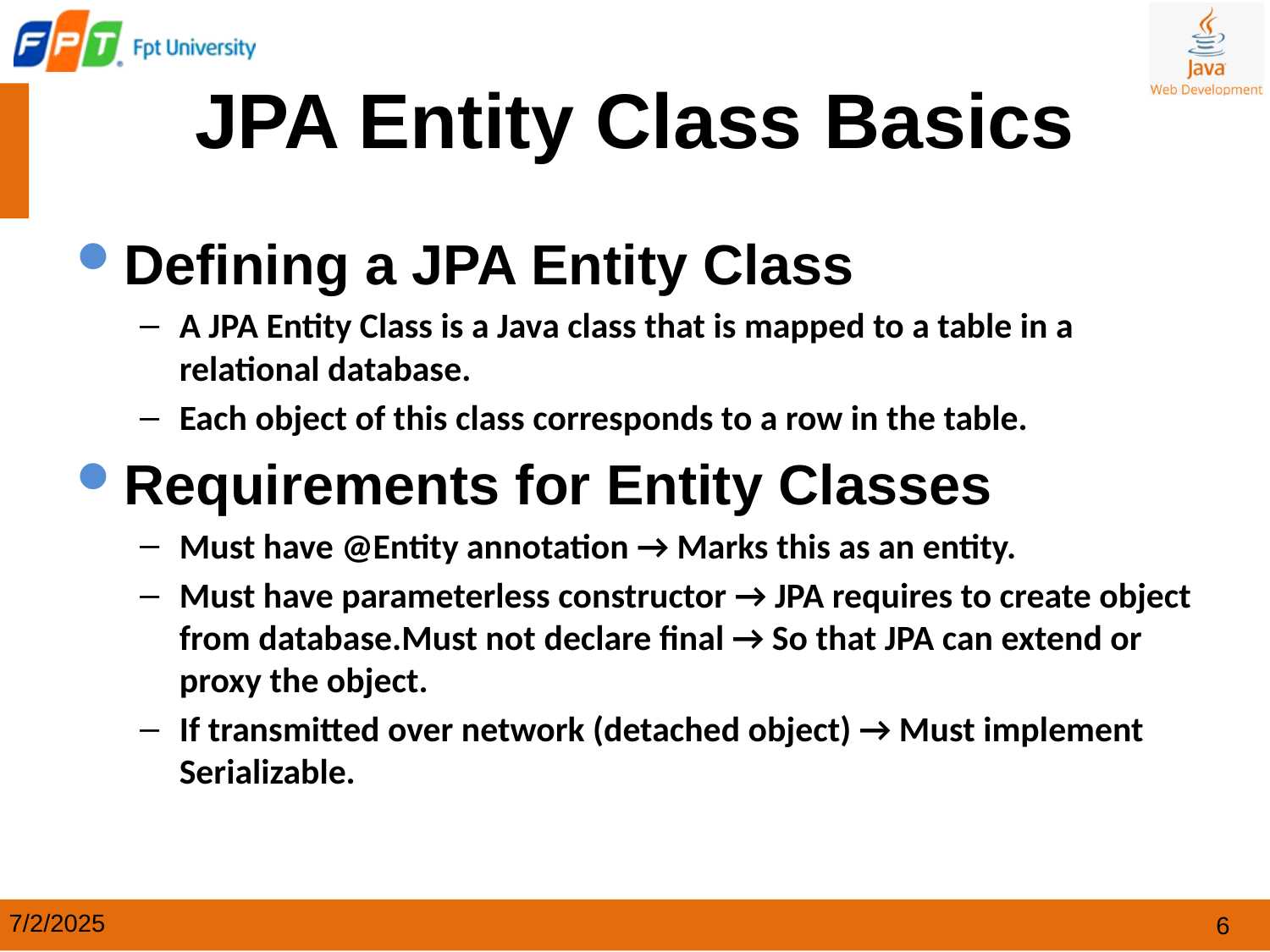

# JPA Entity Class Basics
Defining a JPA Entity Class
A JPA Entity Class is a Java class that is mapped to a table in a relational database.
Each object of this class corresponds to a row in the table.
Requirements for Entity Classes
Must have @Entity annotation → Marks this as an entity.
Must have parameterless constructor → JPA requires to create object from database.Must not declare final → So that JPA can extend or proxy the object.
If transmitted over network (detached object) → Must implement Serializable.

6
7/2/2025